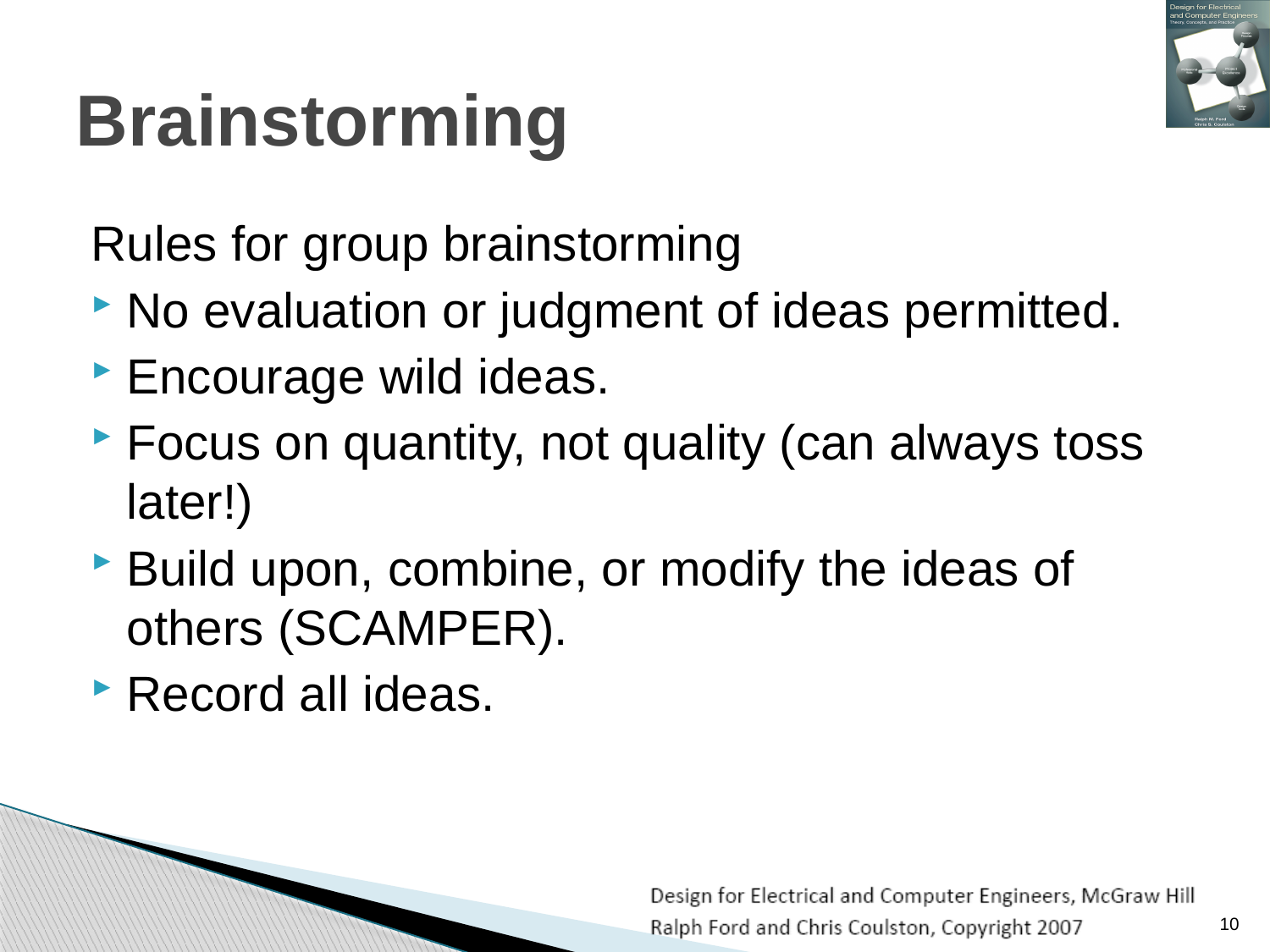

# Brainstorming
Rules for group brainstorming
No evaluation or judgment of ideas permitted.
Encourage wild ideas.
Focus on quantity, not quality (can always toss later!)
Build upon, combine, or modify the ideas of others (SCAMPER).
Record all ideas.
10